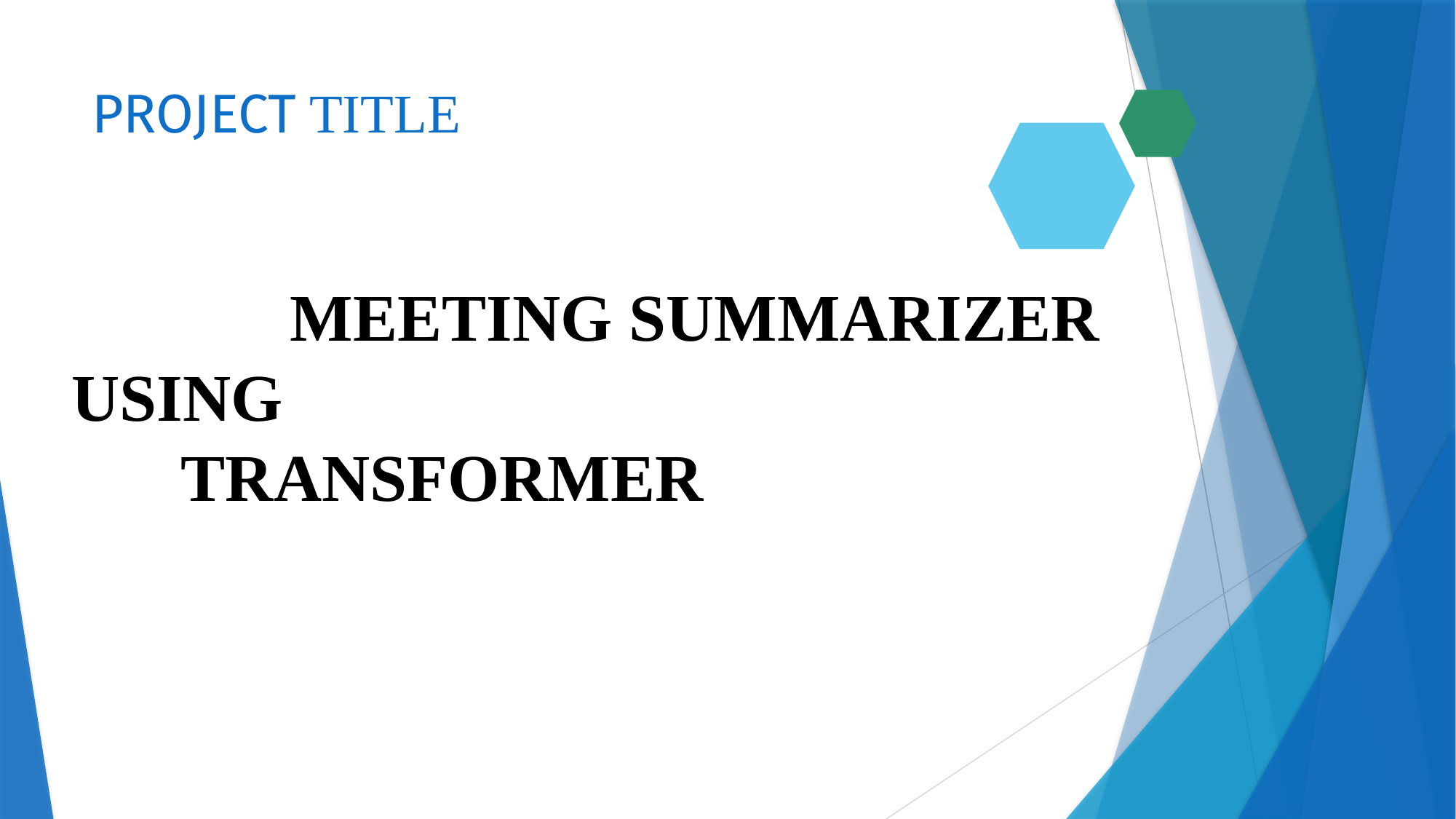

# PROJECT TITLE

 			MEETING SUMMARIZER USING 									TRANSFORMER